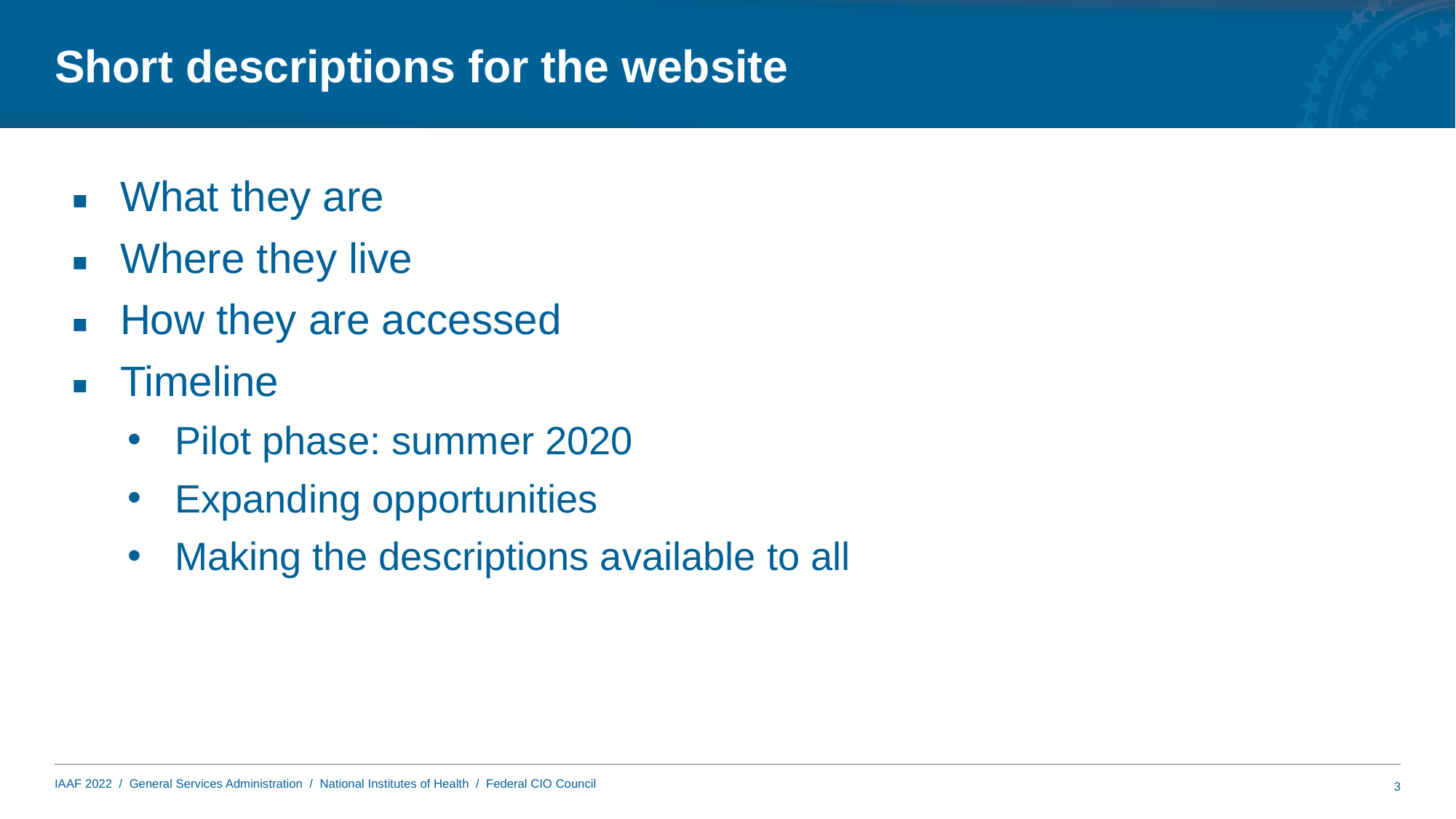

# Short descriptions for the website
What they are
Where they live
How they are accessed
Timeline
Pilot phase: summer 2020
Expanding opportunities
Making the descriptions available to all

3